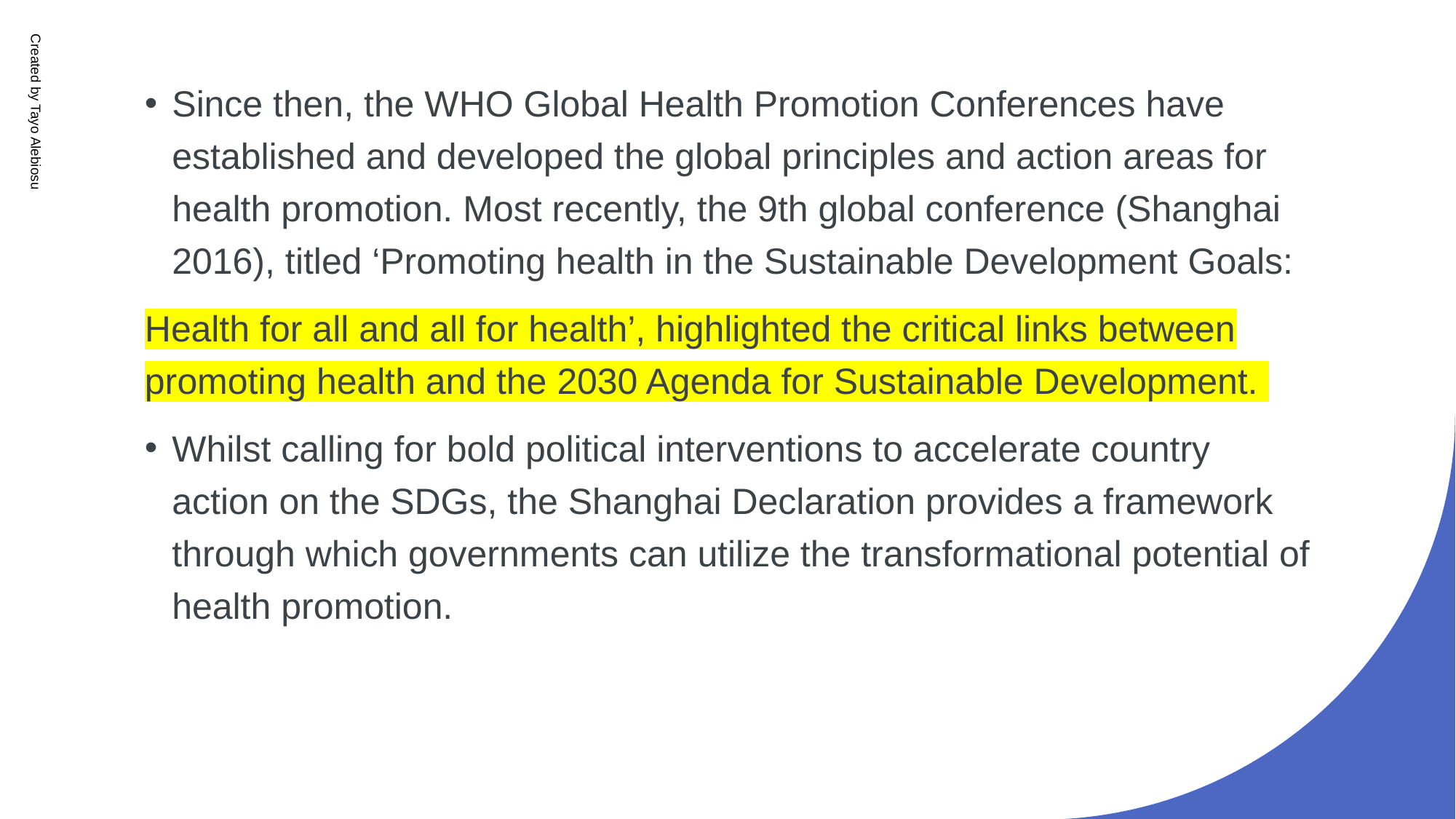

Since then, the WHO Global Health Promotion Conferences have established and developed the global principles and action areas for health promotion. Most recently, the 9th global conference (Shanghai 2016), titled ‘Promoting health in the Sustainable Development Goals:
Health for all and all for health’, highlighted the critical links between promoting health and the 2030 Agenda for Sustainable Development.
Whilst calling for bold political interventions to accelerate country action on the SDGs, the Shanghai Declaration provides a framework through which governments can utilize the transformational potential of health promotion.
Created by Tayo Alebiosu